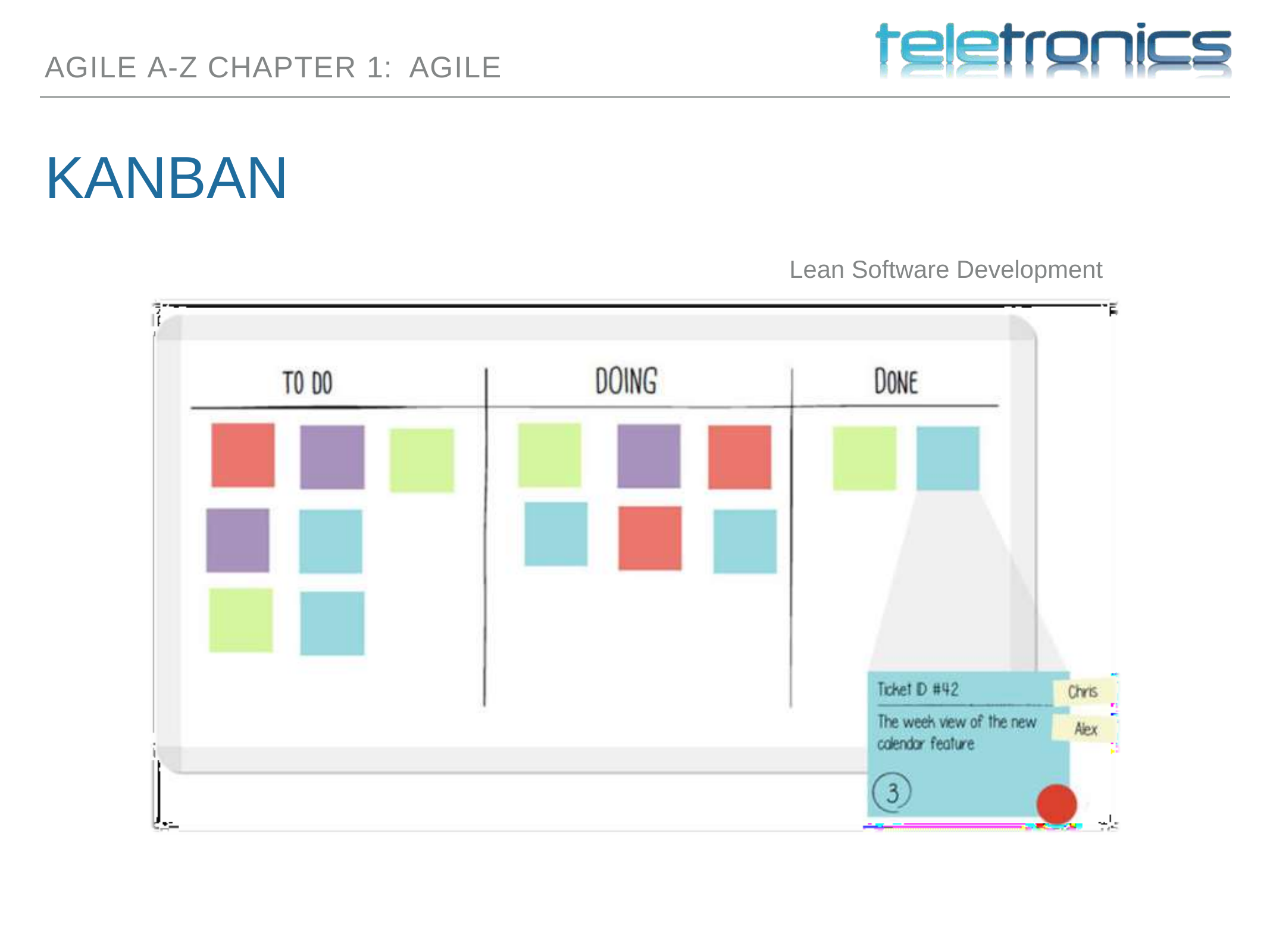

# AGILE A-Z CHAPTER 1: AGILE
KANBAN
Lean Software Development